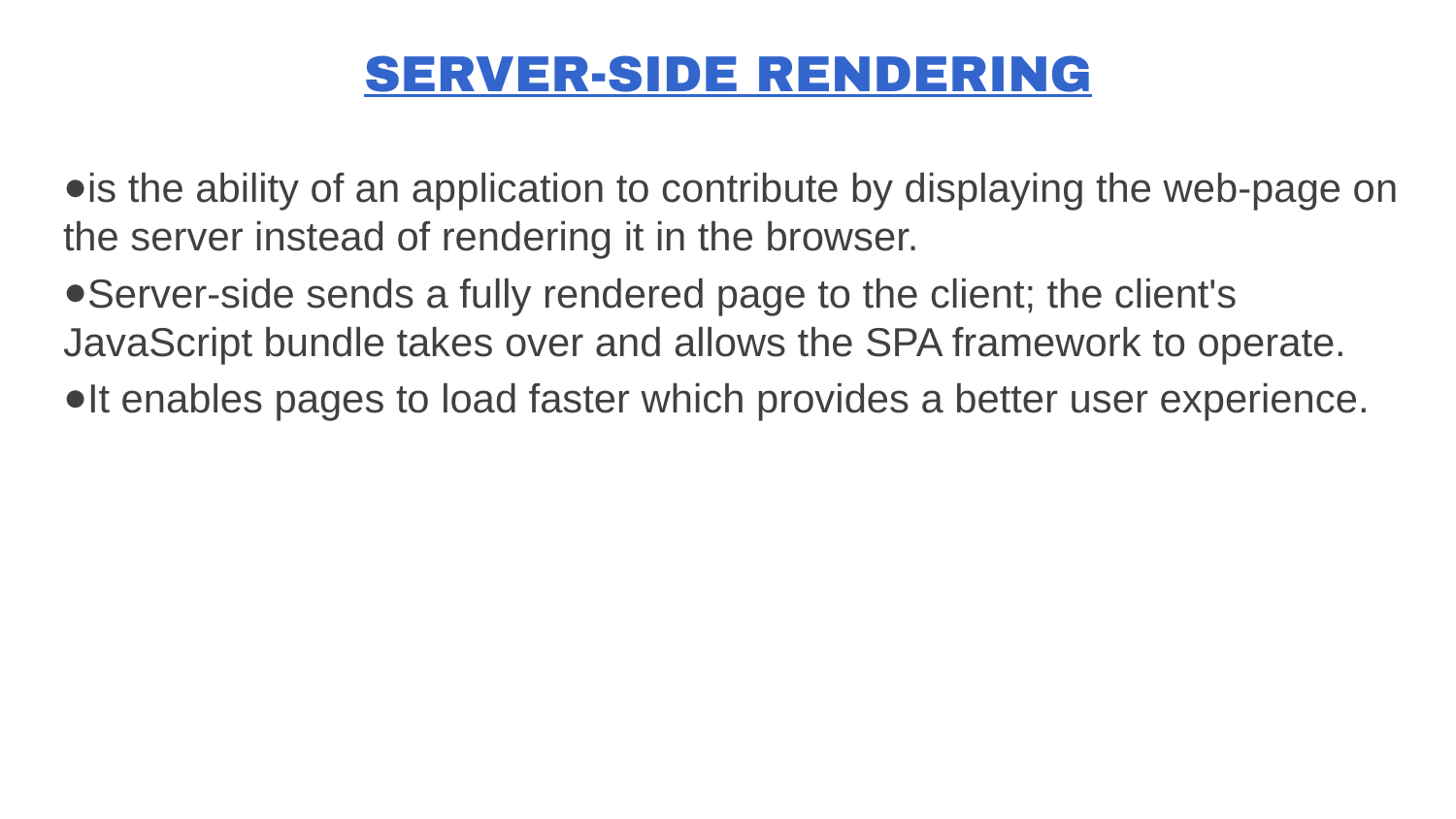

# SERVER-SIDE RENDERING
is the ability of an application to contribute by displaying the web-page on the server instead of rendering it in the browser.
Server-side sends a fully rendered page to the client; the client's JavaScript bundle takes over and allows the SPA framework to operate.
It enables pages to load faster which provides a better user experience.